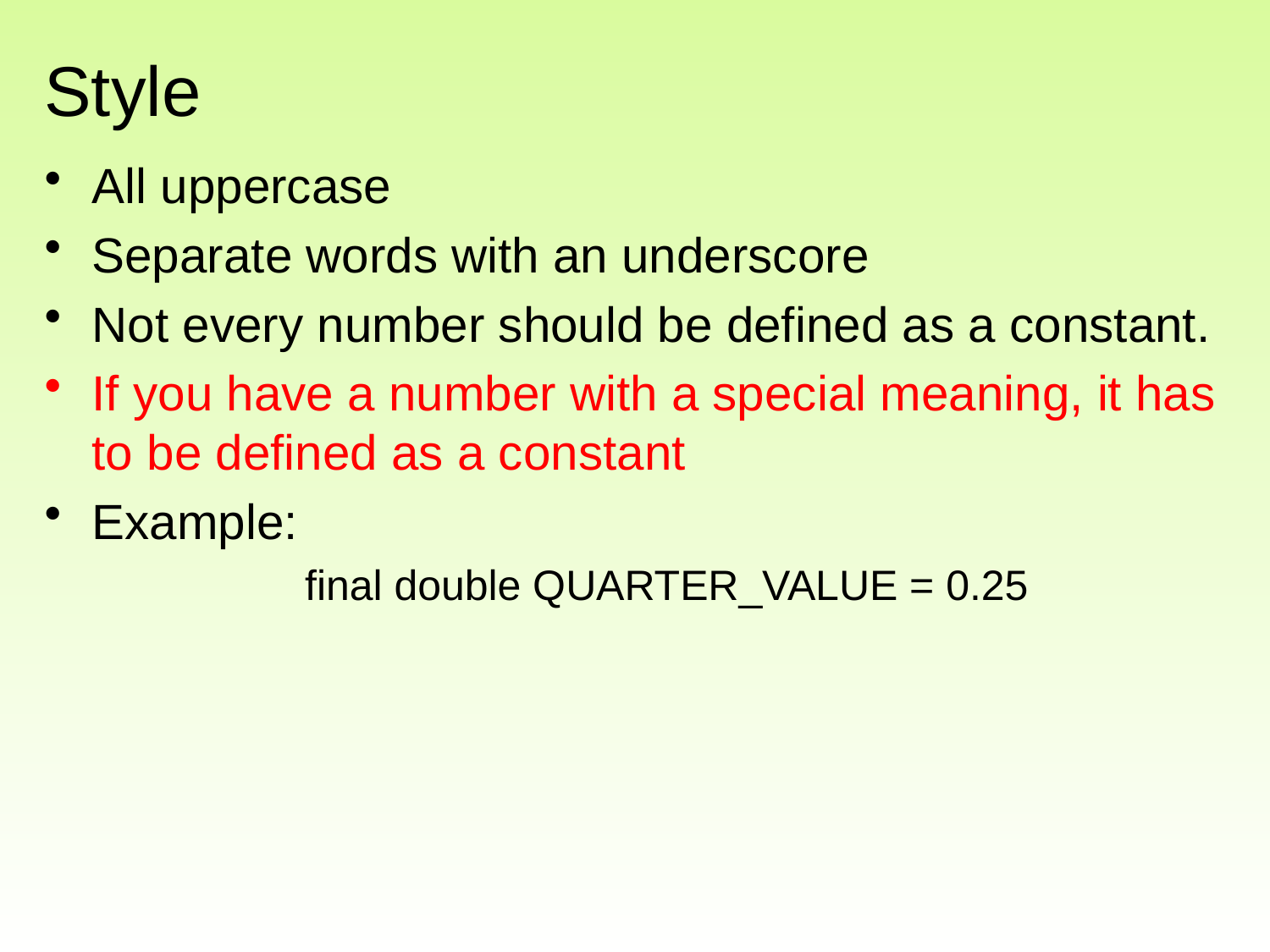

# Style
All uppercase
Separate words with an underscore
Not every number should be defined as a constant.
If you have a number with a special meaning, it has to be defined as a constant
Example:
final double QUARTER_VALUE = 0.25